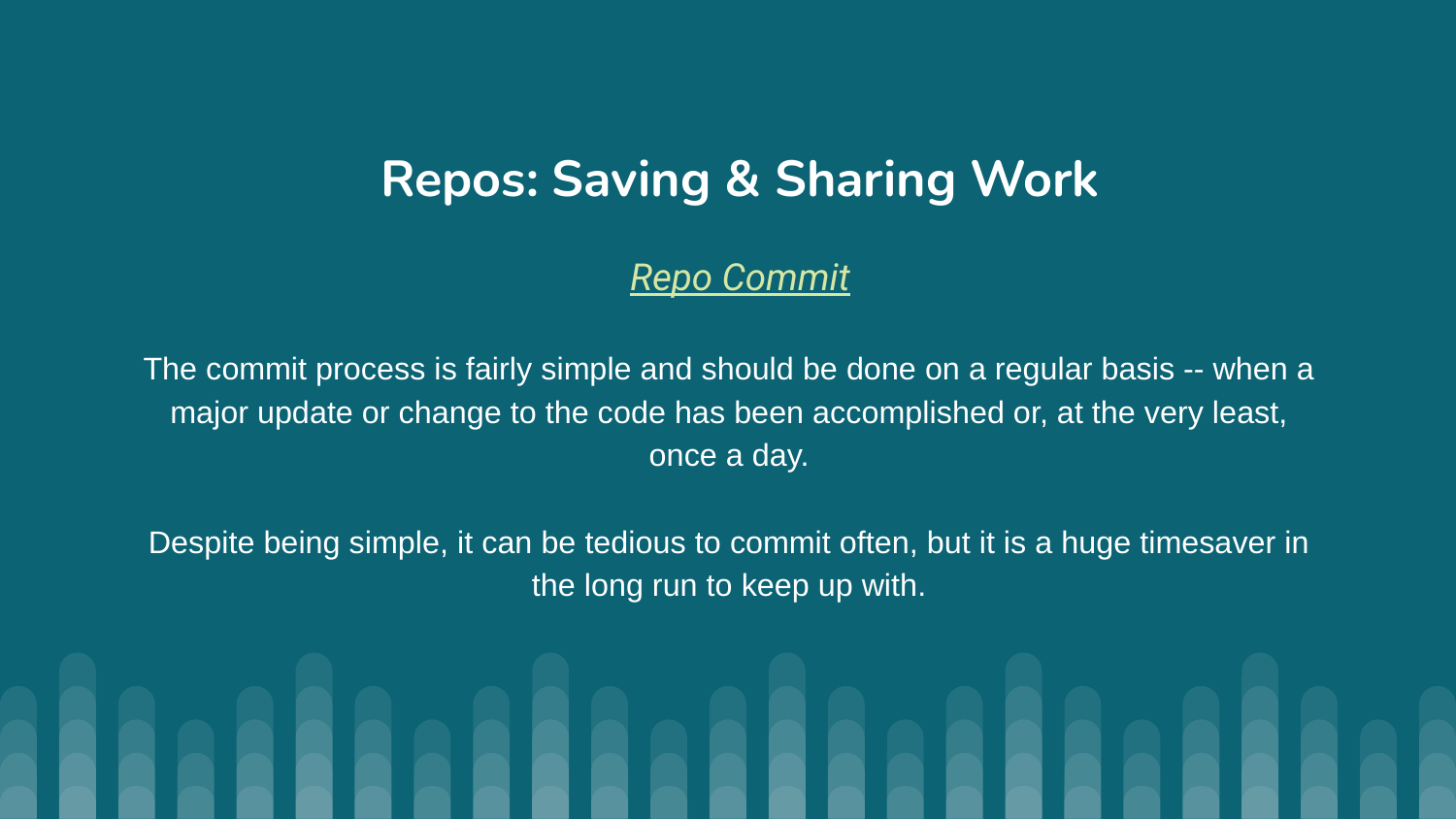

# Repos: Saving & Sharing Work
Repo Commit
The commit process is fairly simple and should be done on a regular basis -- when a major update or change to the code has been accomplished or, at the very least, once a day.

Despite being simple, it can be tedious to commit often, but it is a huge timesaver in the long run to keep up with.